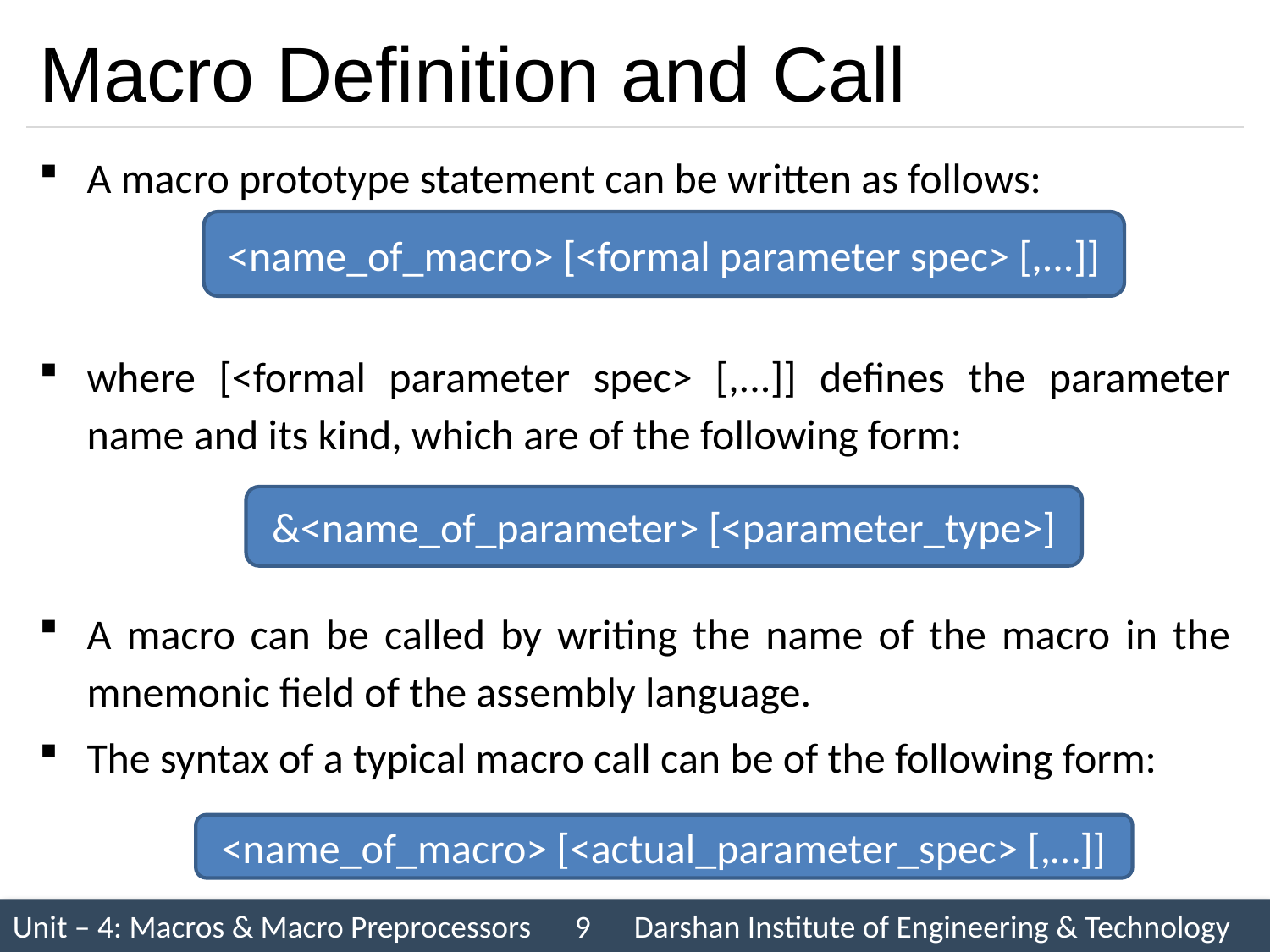

# Macro Definition and Call
A macro prototype statement can be written as follows:

where [<formal parameter spec> [,...]] defines the parameter name and its kind, which are of the following form:

A macro can be called by writing the name of the macro in the mnemonic field of the assembly language.
The syntax of a typical macro call can be of the following form:

<name_of_macro> [<formal parameter spec> [,...]]
&<name_of_parameter> [<parameter_type>]
<name_of_macro> [<actual_parameter_spec> [,…]]